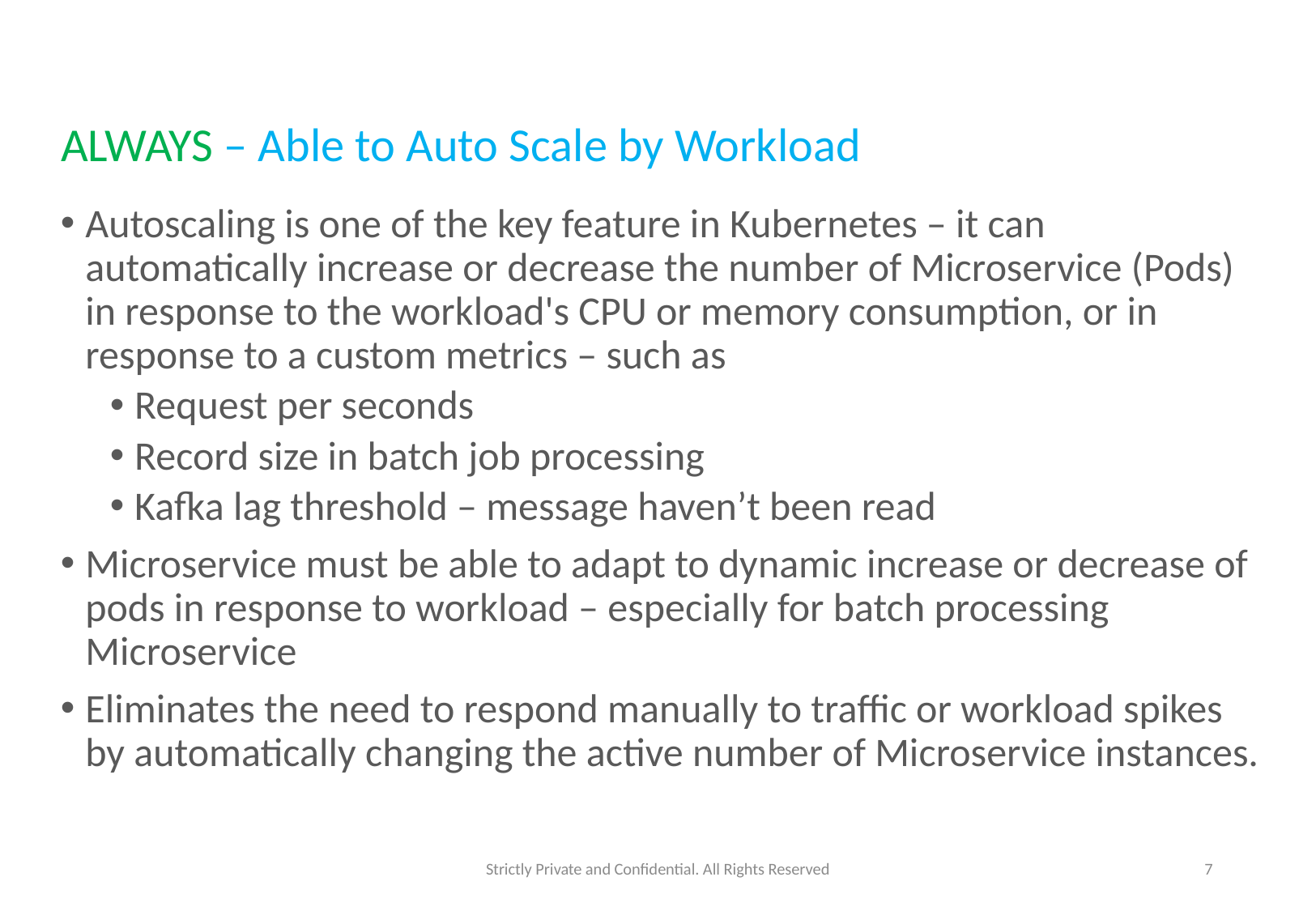

# ALWAYS – Able to Auto Scale by Workload
Autoscaling is one of the key feature in Kubernetes – it can automatically increase or decrease the number of Microservice (Pods) in response to the workload's CPU or memory consumption, or in response to a custom metrics – such as
Request per seconds
Record size in batch job processing
Kafka lag threshold – message haven’t been read
Microservice must be able to adapt to dynamic increase or decrease of pods in response to workload – especially for batch processing Microservice
Eliminates the need to respond manually to traffic or workload spikes by automatically changing the active number of Microservice instances.
Strictly Private and Confidential. All Rights Reserved
7